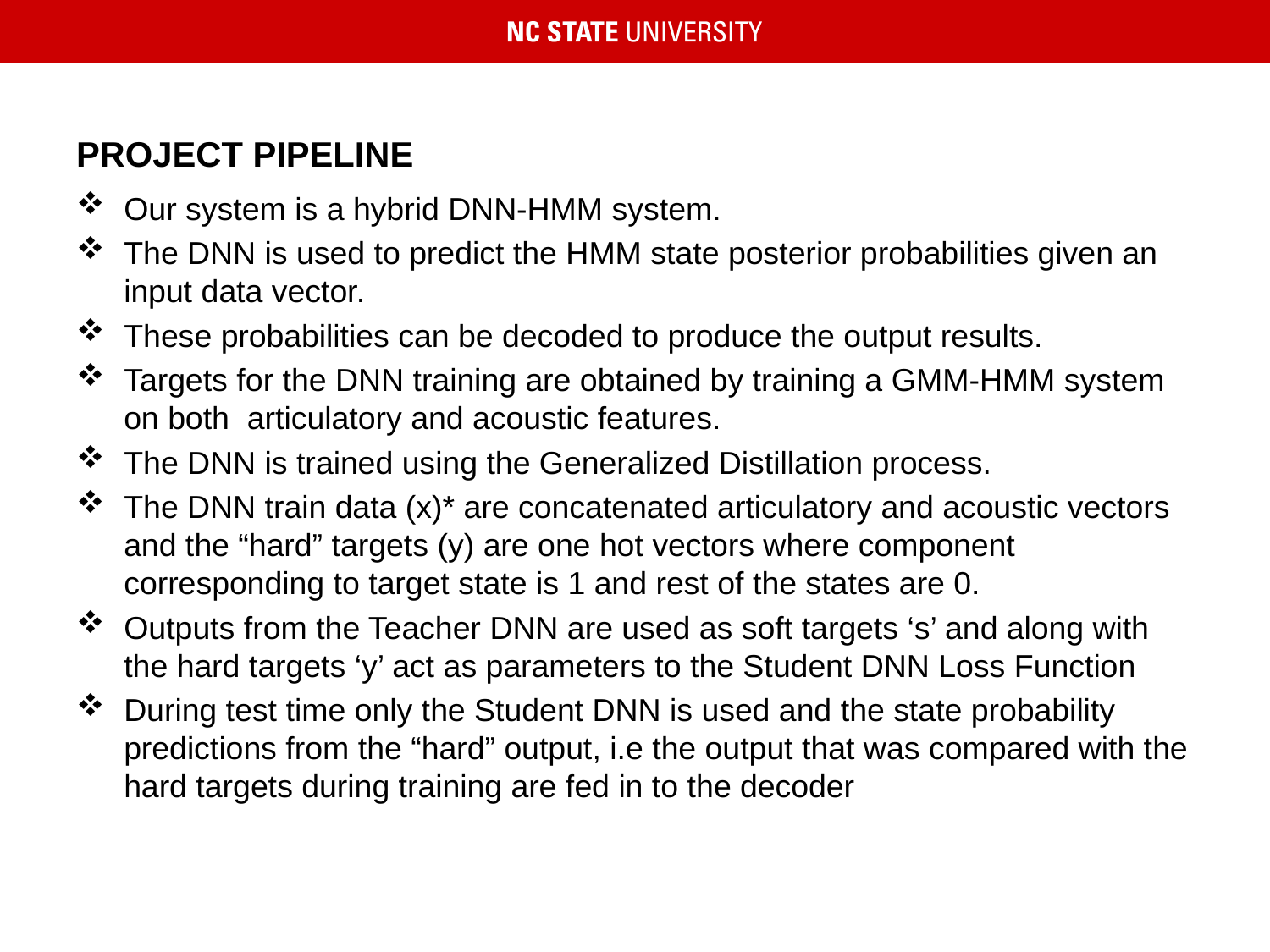

# PROJECT PIPELINE
Our system is a hybrid DNN-HMM system.
The DNN is used to predict the HMM state posterior probabilities given an input data vector.
These probabilities can be decoded to produce the output results.
Targets for the DNN training are obtained by training a GMM-HMM system on both  articulatory and acoustic features.
The DNN is trained using the Generalized Distillation process.
The DNN train data (x)* are concatenated articulatory and acoustic vectors and the “hard” targets (y) are one hot vectors where component corresponding to target state is 1 and rest of the states are 0.
Outputs from the Teacher DNN are used as soft targets ‘s’ and along with the hard targets ‘y’ act as parameters to the Student DNN Loss Function
During test time only the Student DNN is used and the state probability predictions from the “hard” output, i.e the output that was compared with the hard targets during training are fed in to the decoder